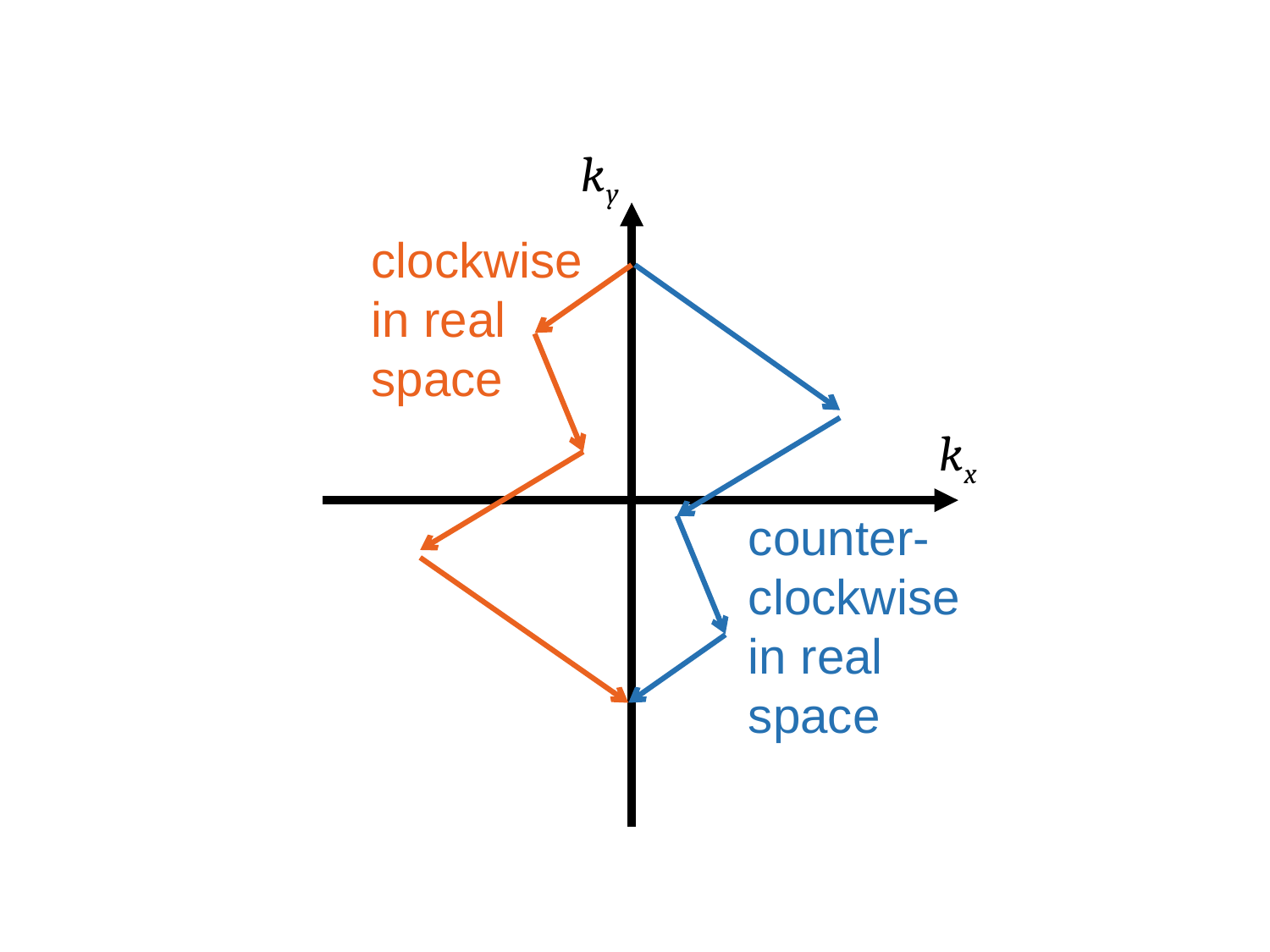

ky
clockwise in real space
kx
counter-
clockwise in real space